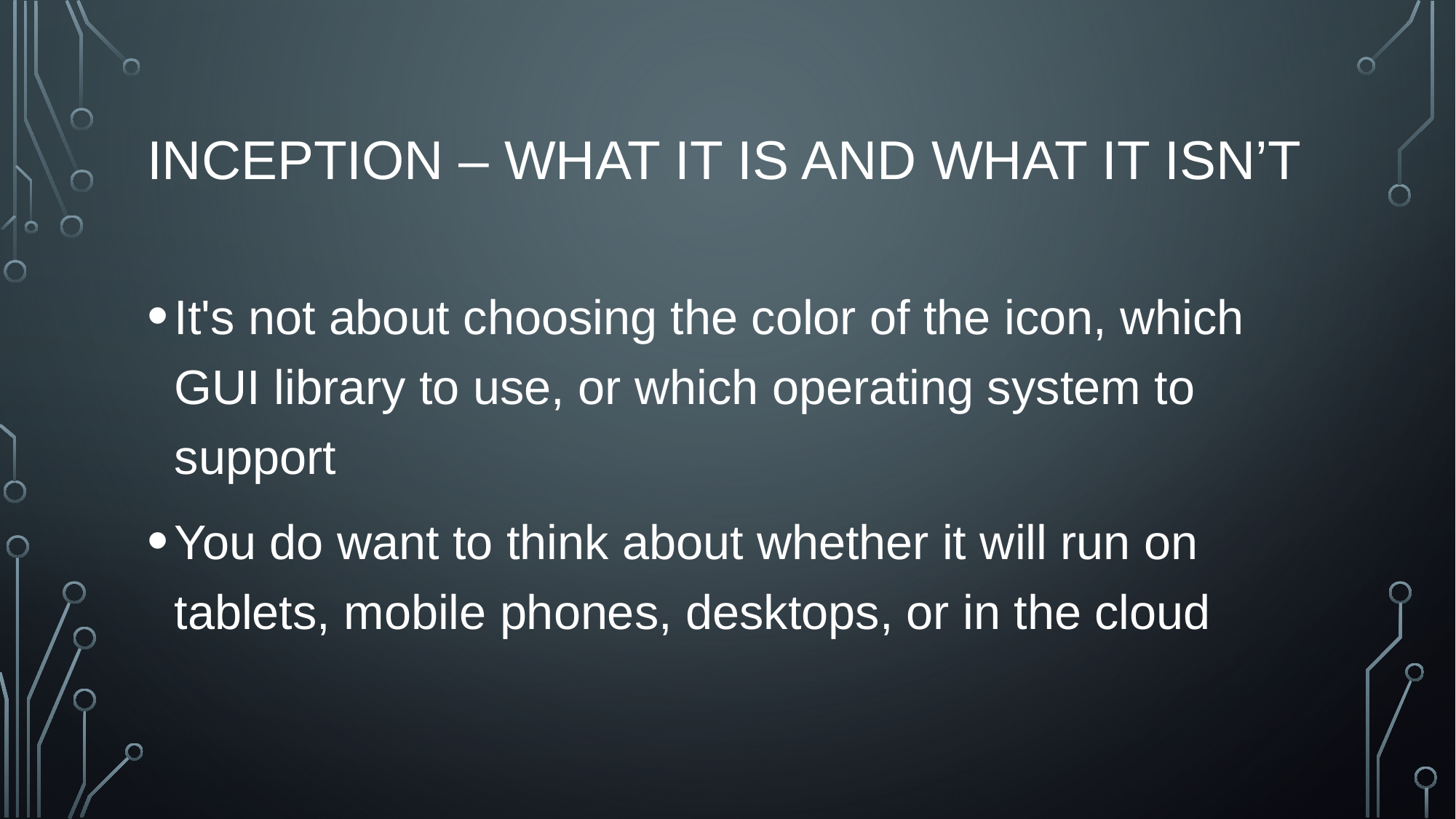

# Inception – what it is and what it isn’t
It's not about choosing the color of the icon, which GUI library to use, or which operating system to support
You do want to think about whether it will run on tablets, mobile phones, desktops, or in the cloud